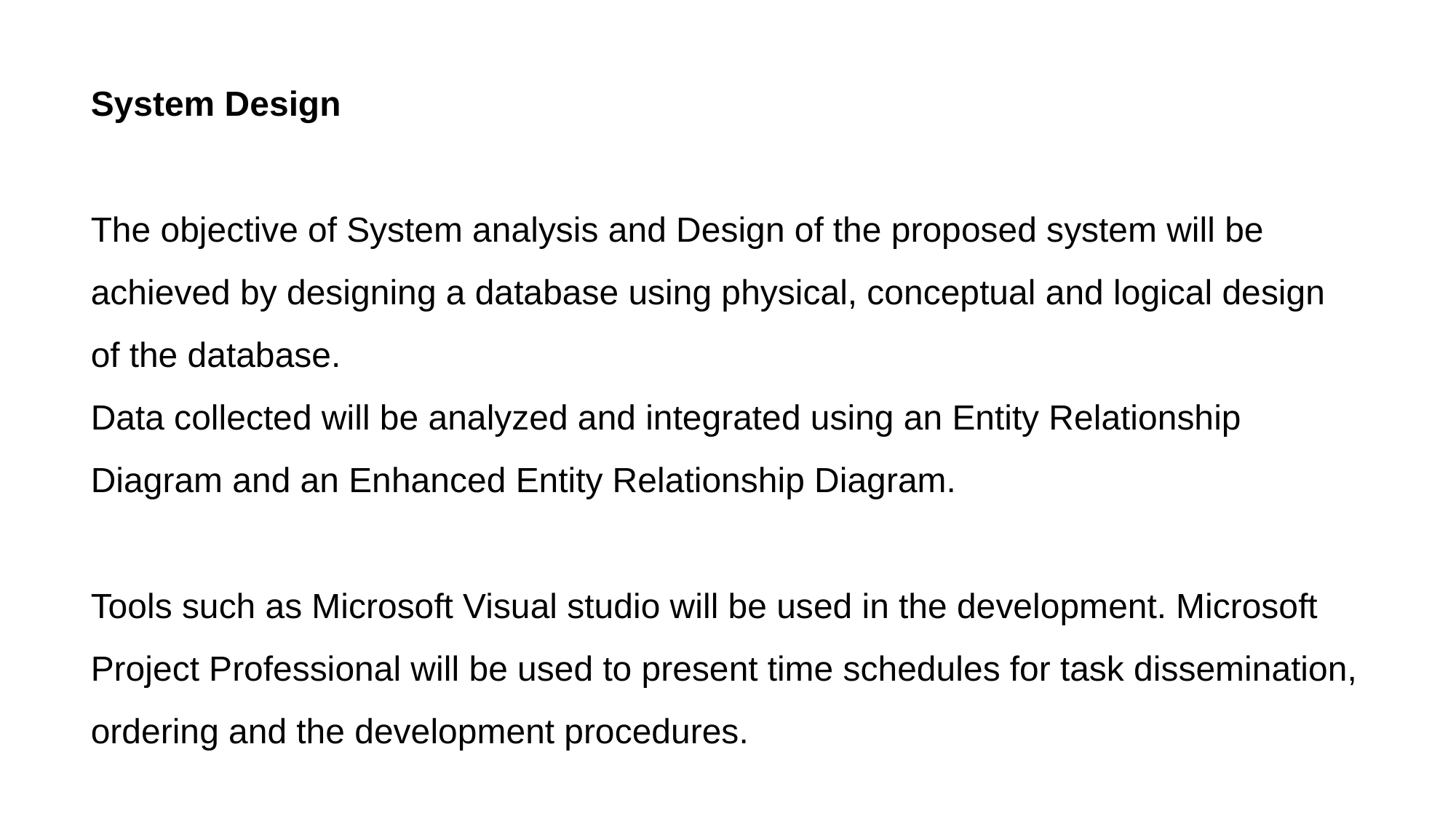

System Design

The objective of System analysis and Design of the proposed system will be achieved by designing a database using physical, conceptual and logical design of the database.
Data collected will be analyzed and integrated using an Entity Relationship Diagram and an Enhanced Entity Relationship Diagram.

Tools such as Microsoft Visual studio will be used in the development. Microsoft Project Professional will be used to present time schedules for task dissemination, ordering and the development procedures.